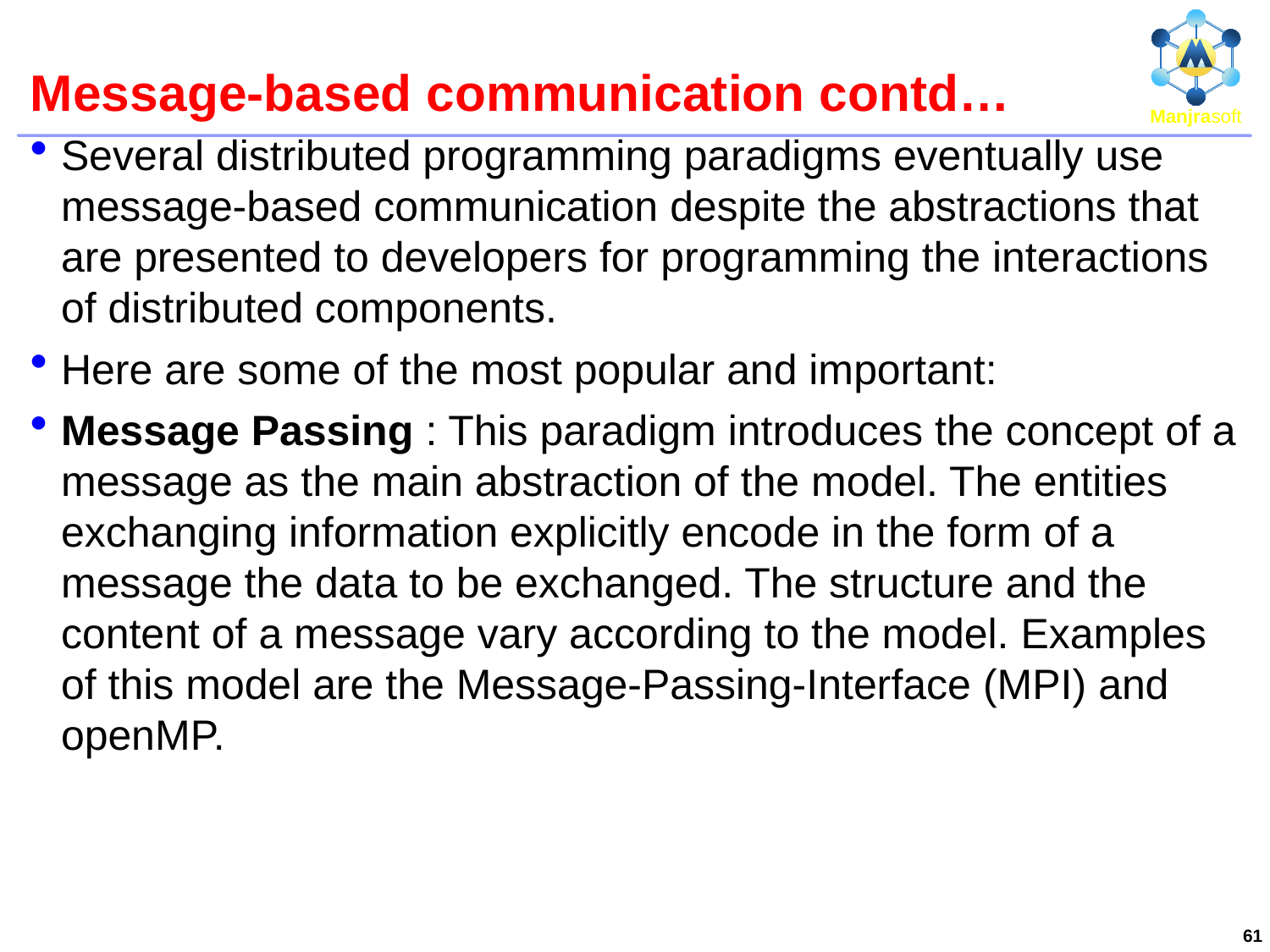

# Message-based communication contd…
Several distributed programming paradigms eventually use message-based communication despite the abstractions that are presented to developers for programming the interactions of distributed components.
Here are some of the most popular and important:
Message Passing : This paradigm introduces the concept of a message as the main abstraction of the model. The entities exchanging information explicitly encode in the form of a message the data to be exchanged. The structure and the content of a message vary according to the model. Examples of this model are the Message-Passing-Interface (MPI) and openMP.
61